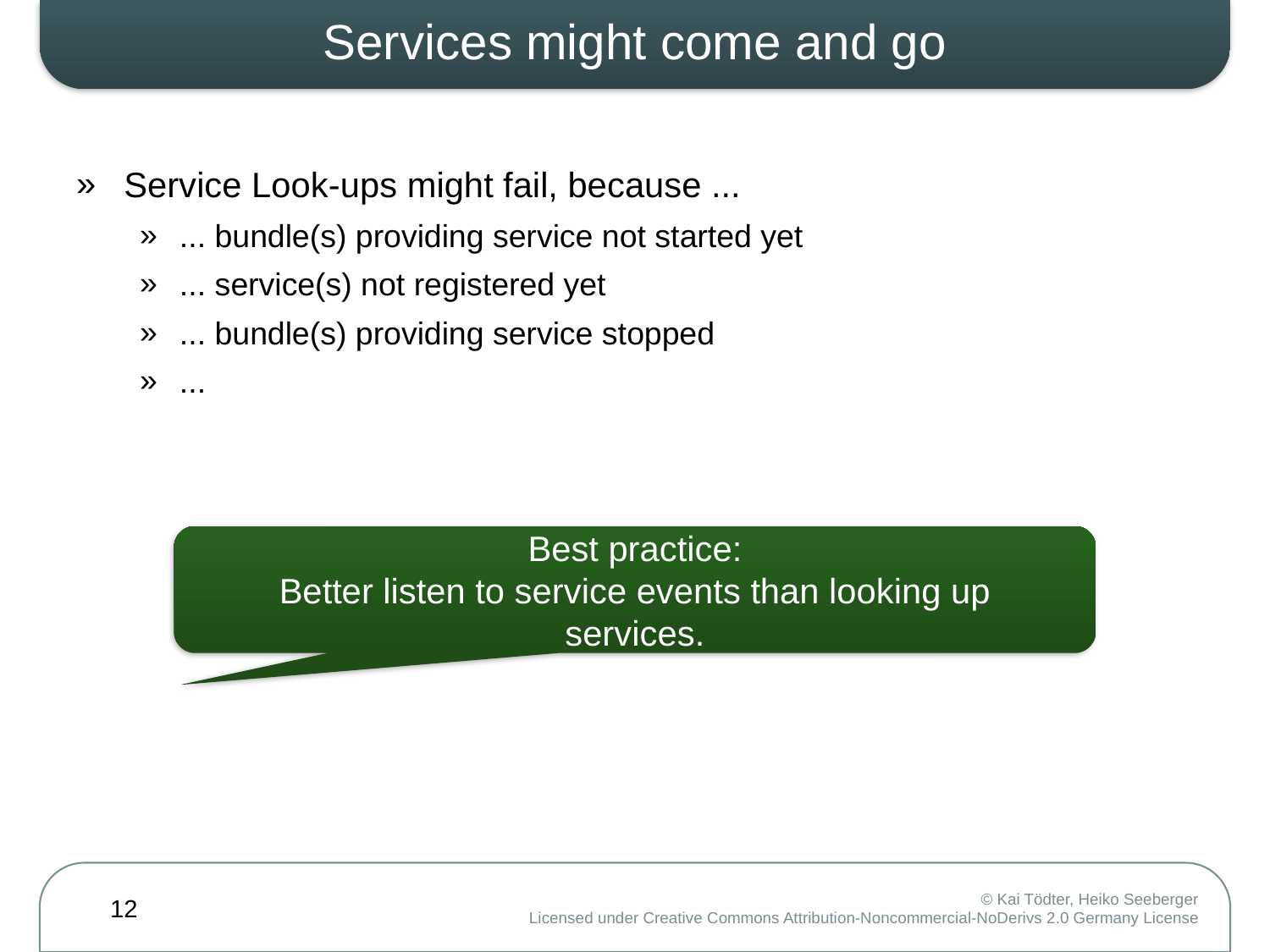

# Services might come and go
Service Look-ups might fail, because ...
... bundle(s) providing service not started yet
... service(s) not registered yet
... bundle(s) providing service stopped
...
Best practice:
Better listen to service events than looking up services.
12